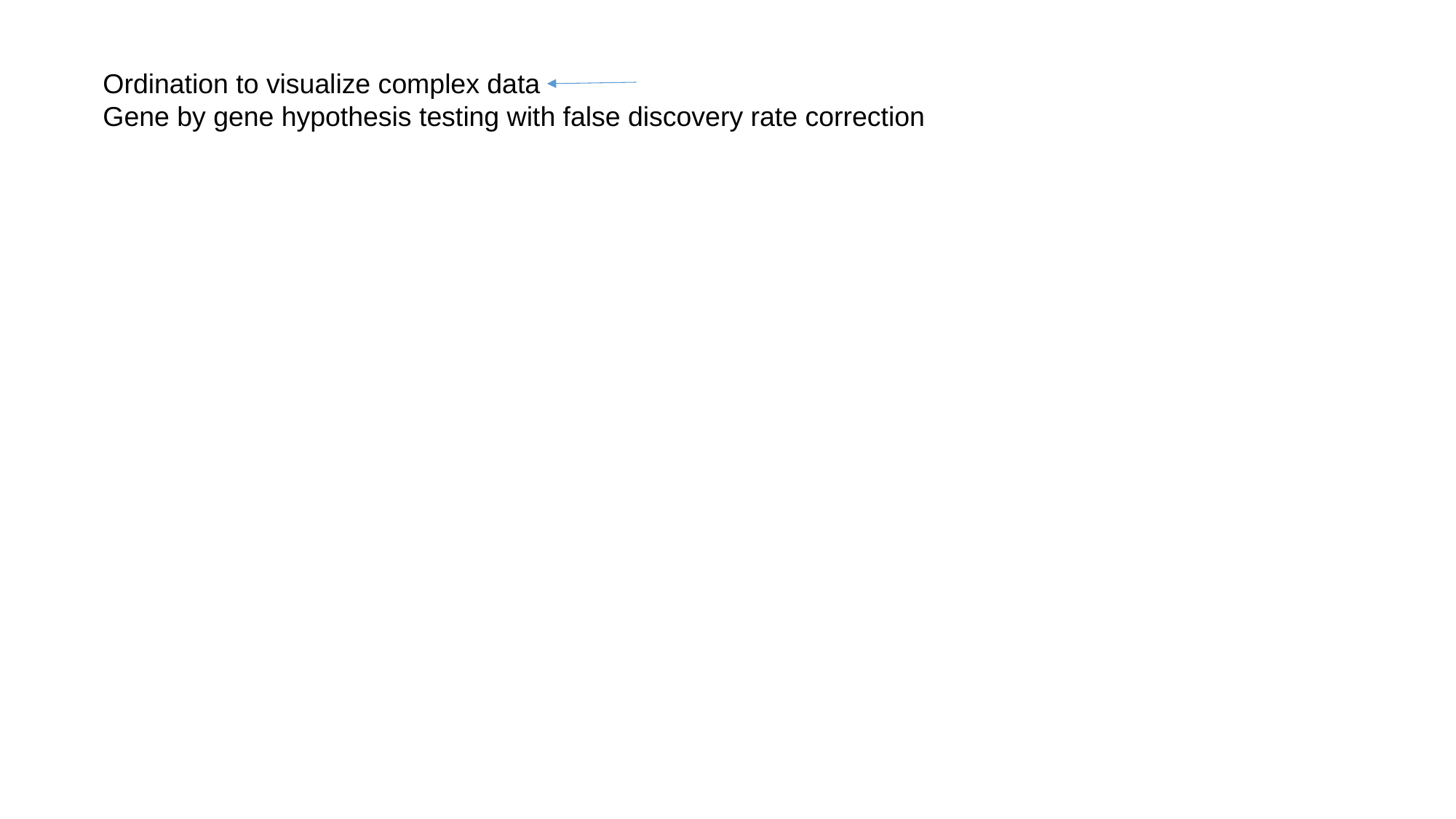

Ordination to visualize complex data
Gene by gene hypothesis testing with false discovery rate correction